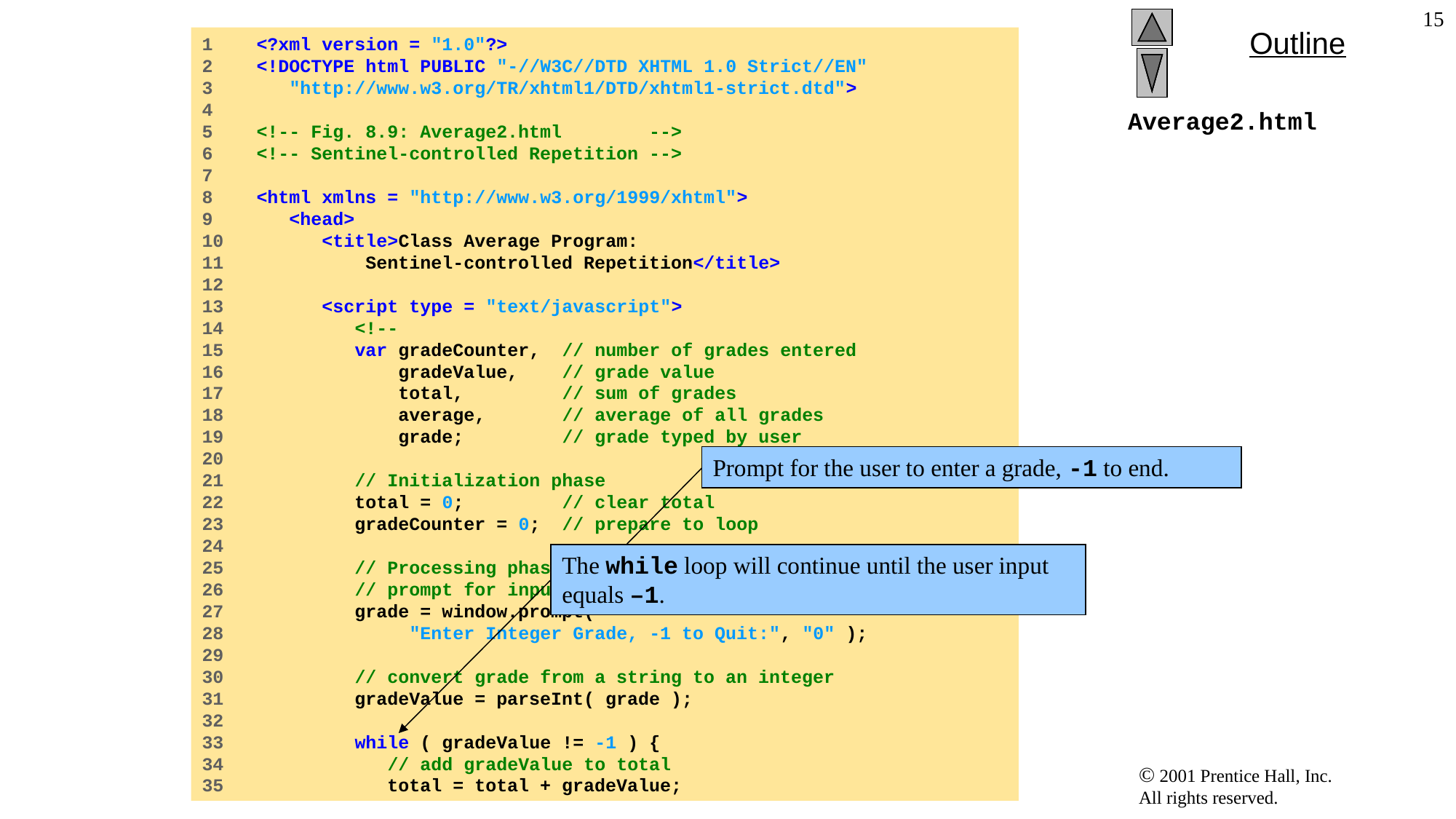

15
1    <?xml version = "1.0"?>
2    <!DOCTYPE html PUBLIC "-//W3C//DTD XHTML 1.0 Strict//EN"
3       "http://www.w3.org/TR/xhtml1/DTD/xhtml1-strict.dtd">
4
5    <!-- Fig. 8.9: Average2.html        -->
6    <!-- Sentinel-controlled Repetition -->
7
8    <html xmlns = "http://www.w3.org/1999/xhtml">
9       <head>
10         <title>Class Average Program:
11             Sentinel-controlled Repetition</title>
12
13         <script type = "text/javascript">
14            <!--
15            var gradeCounter,  // number of grades entered
16                gradeValue,    // grade value
17                total,         // sum of grades
18                average,       // average of all grades
19                grade;         // grade typed by user
20
21            // Initialization phase
22            total = 0;         // clear total
23            gradeCounter = 0;  // prepare to loop
24
25            // Processing phase
26            // prompt for input and read grade from user
27            grade = window.prompt(
28                 "Enter Integer Grade, -1 to Quit:", "0" );
29
30            // convert grade from a string to an integer
31            gradeValue = parseInt( grade );
32
33            while ( gradeValue != -1 ) {
34               // add gradeValue to total
35               total = total + gradeValue;
# Average2.html
Prompt for the user to enter a grade, -1 to end.
The while loop will continue until the user input equals –1.